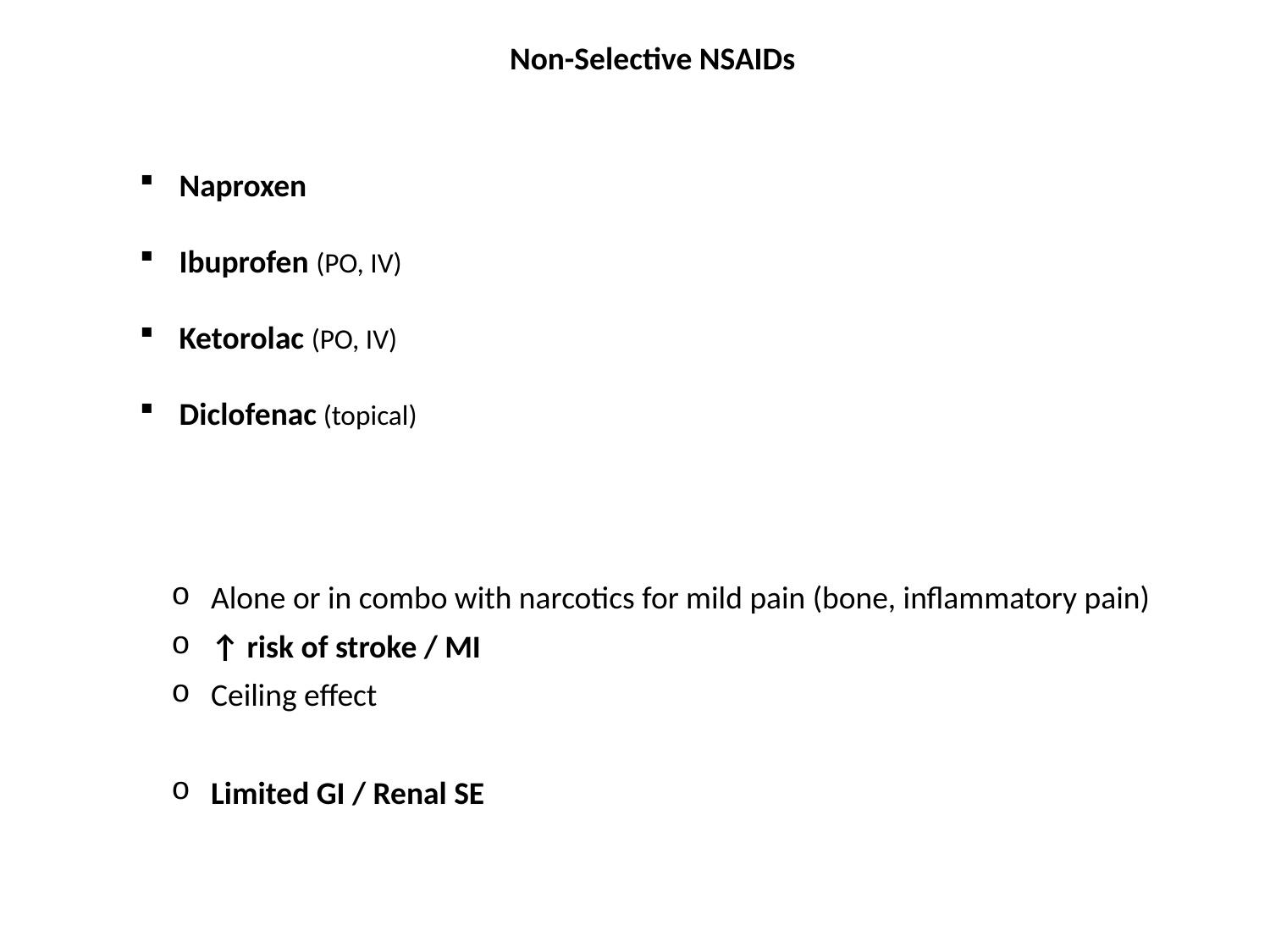

Non-Selective NSAIDs
Naproxen

Ibuprofen (PO, IV)

Ketorolac (PO, IV)

Diclofenac (topical)
Alone or in combo with narcotics for mild pain (bone, inflammatory pain)
↑ risk of stroke / MI
Ceiling effect

Limited GI / Renal SE